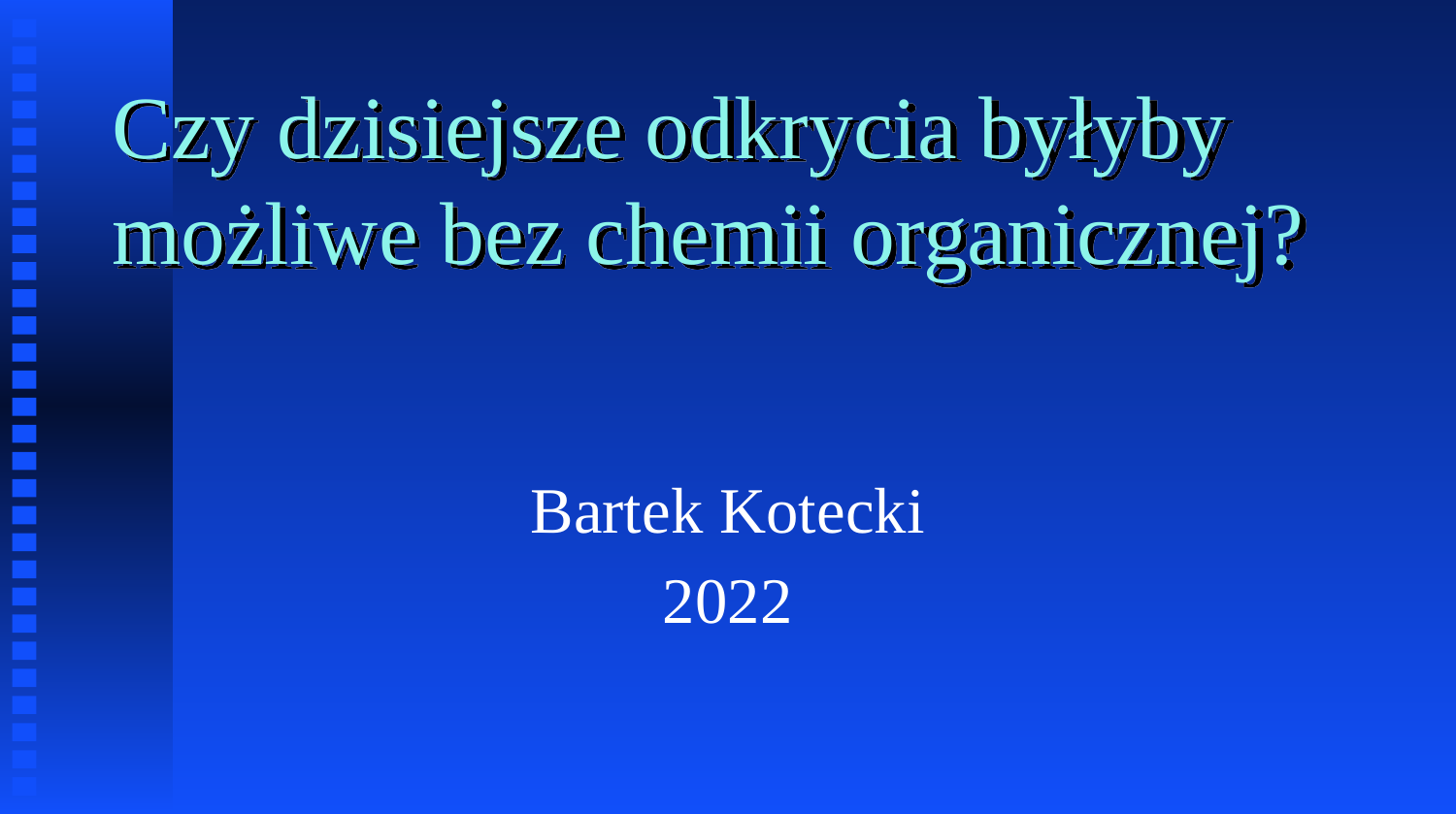

# Czy dzisiejsze odkrycia byłyby możliwe bez chemii organicznej?
Bartek Kotecki
2022